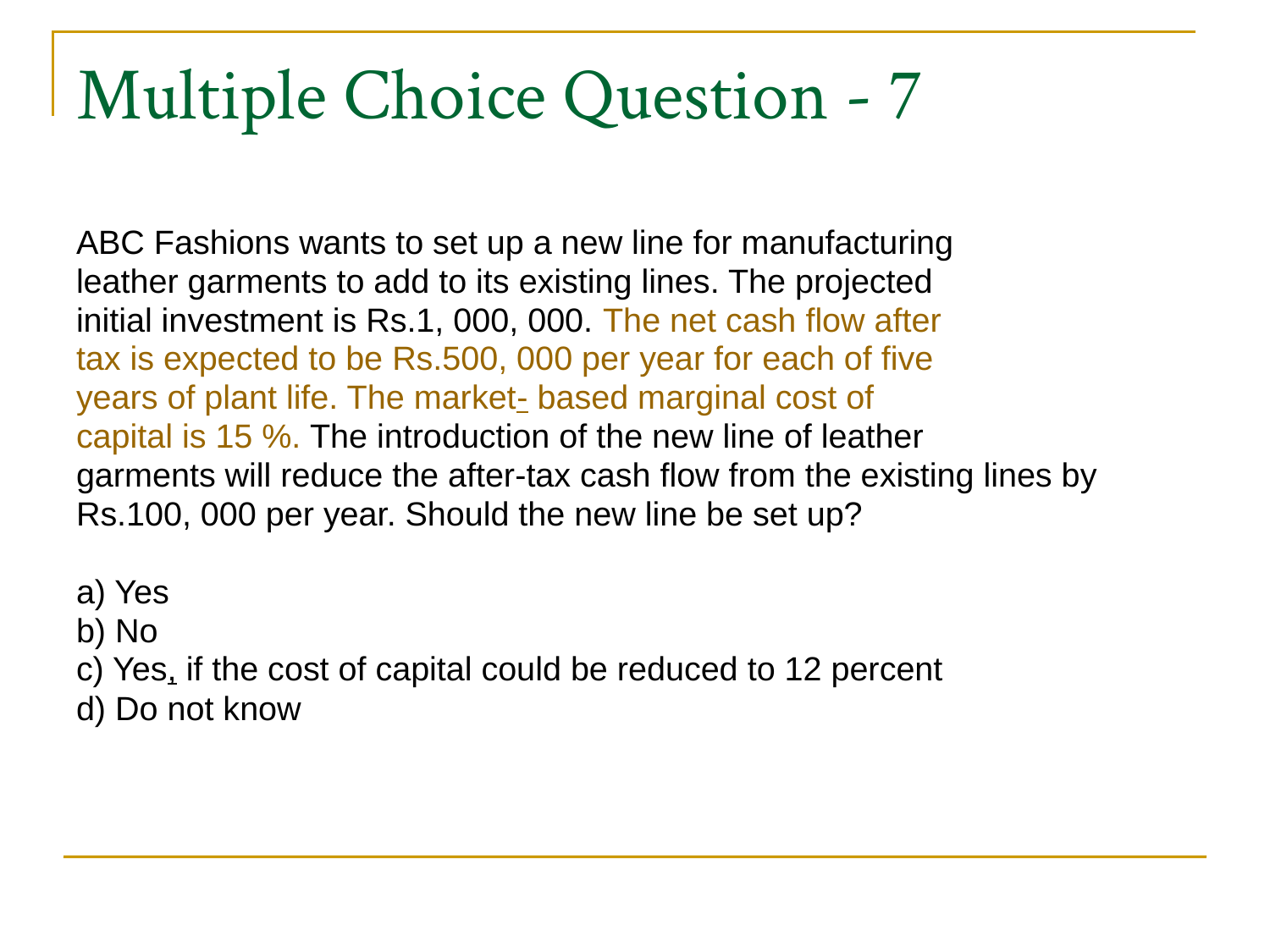

# Multiple Choice Question - 7
ABC Fashions wants to set up a new line for manufacturing
leather garments to add to its existing lines. The projected
initial investment is Rs.1, 000, 000. The net cash flow after
tax is expected to be Rs.500, 000 per year for each of five
years of plant life. The market- based marginal cost of
capital is 15 %. The introduction of the new line of leather
garments will reduce the after-tax cash flow from the existing lines by
Rs.100, 000 per year. Should the new line be set up?

a) Yes
b) No
c) Yes, if the cost of capital could be reduced to 12 percent
d) Do not know